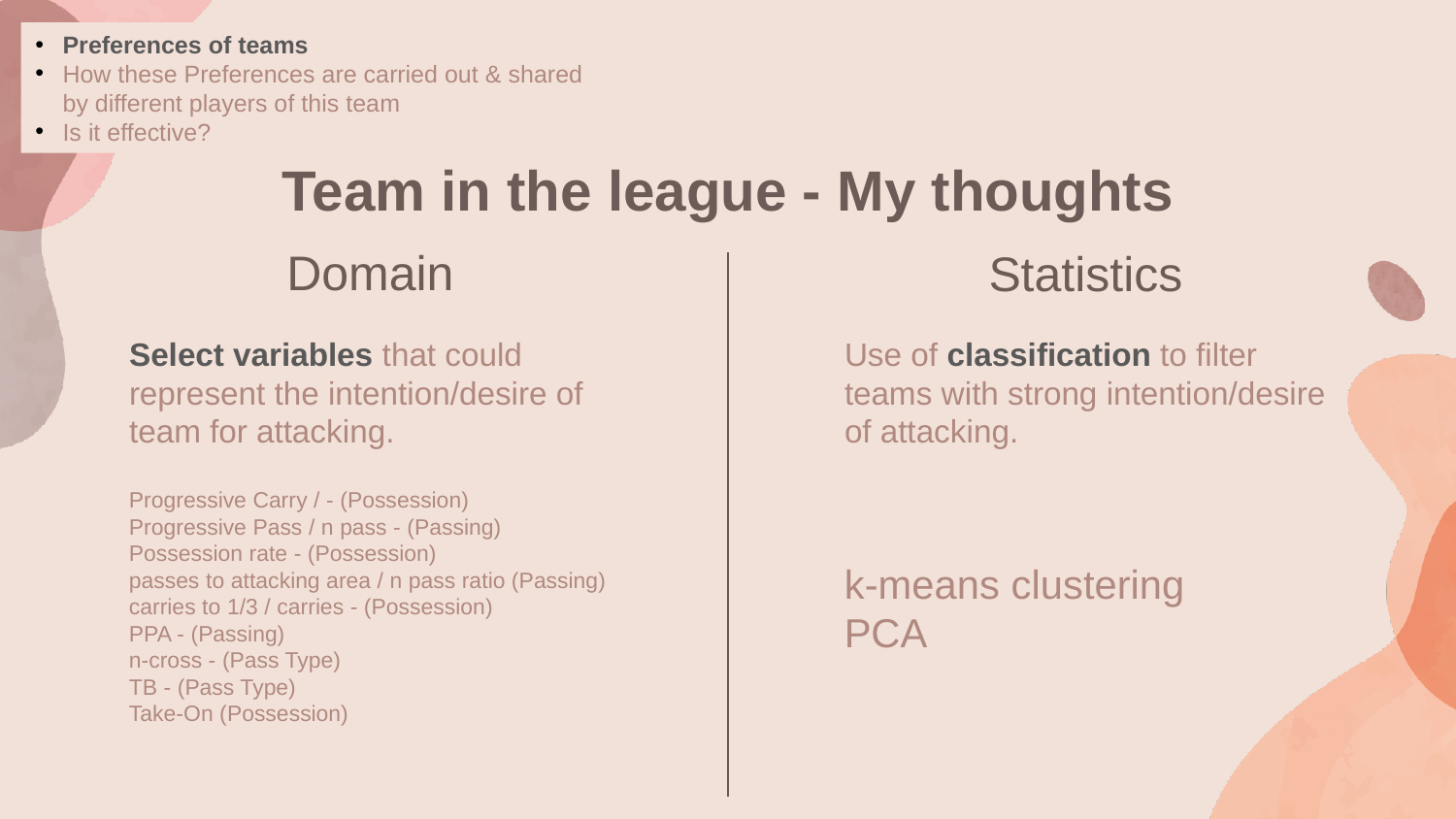

Preferences of teams
How these Preferences are carried out & shared by different players of this team
Is it effective?
# Team in the league - My thoughts
Domain
Statistics
Select variables that could represent the intention/desire of team for attacking.
Use of classification to filter teams with strong intention/desire of attacking.
Progressive Carry / - (Possession)
Progressive Pass / n pass - (Passing)
Possession rate - (Possession)
passes to attacking area / n pass ratio (Passing)
carries to 1/3 / carries - (Possession)
PPA - (Passing)
n-cross - (Pass Type)
TB - (Pass Type)
Take-On (Possession)
k-means clustering
PCA